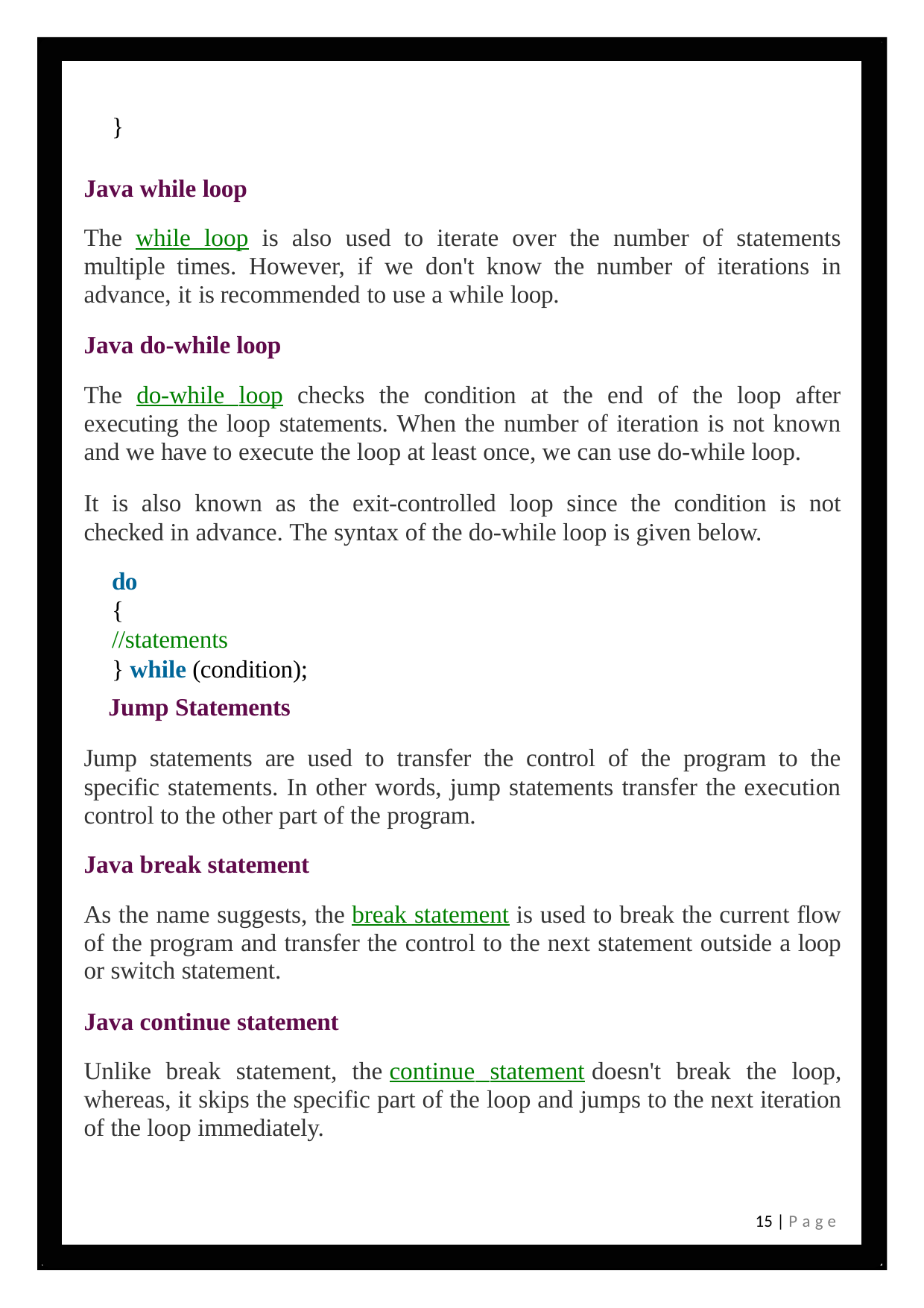

}

Java while loop
The while loop is also used to iterate over the number of statements multiple times. However, if we don't know the number of iterations in advance, it is recommended to use a while loop.
Java do-while loop
The do-while loop checks the condition at the end of the loop after executing the loop statements. When the number of iteration is not known and we have to execute the loop at least once, we can use do-while loop.
It is also known as the exit-controlled loop since the condition is not checked in advance. The syntax of the do-while loop is given below.
do
{
//statements
} while (condition);
Jump Statements
Jump statements are used to transfer the control of the program to the specific statements. In other words, jump statements transfer the execution control to the other part of the program.
Java break statement
As the name suggests, the break statement is used to break the current flow of the program and transfer the control to the next statement outside a loop or switch statement.
Java continue statement
Unlike break  statement,  the continue  statement doesn't  break  the  loop, whereas, it skips the specific part of the loop and jumps to the next iteration of the loop immediately.
15 | P a g e